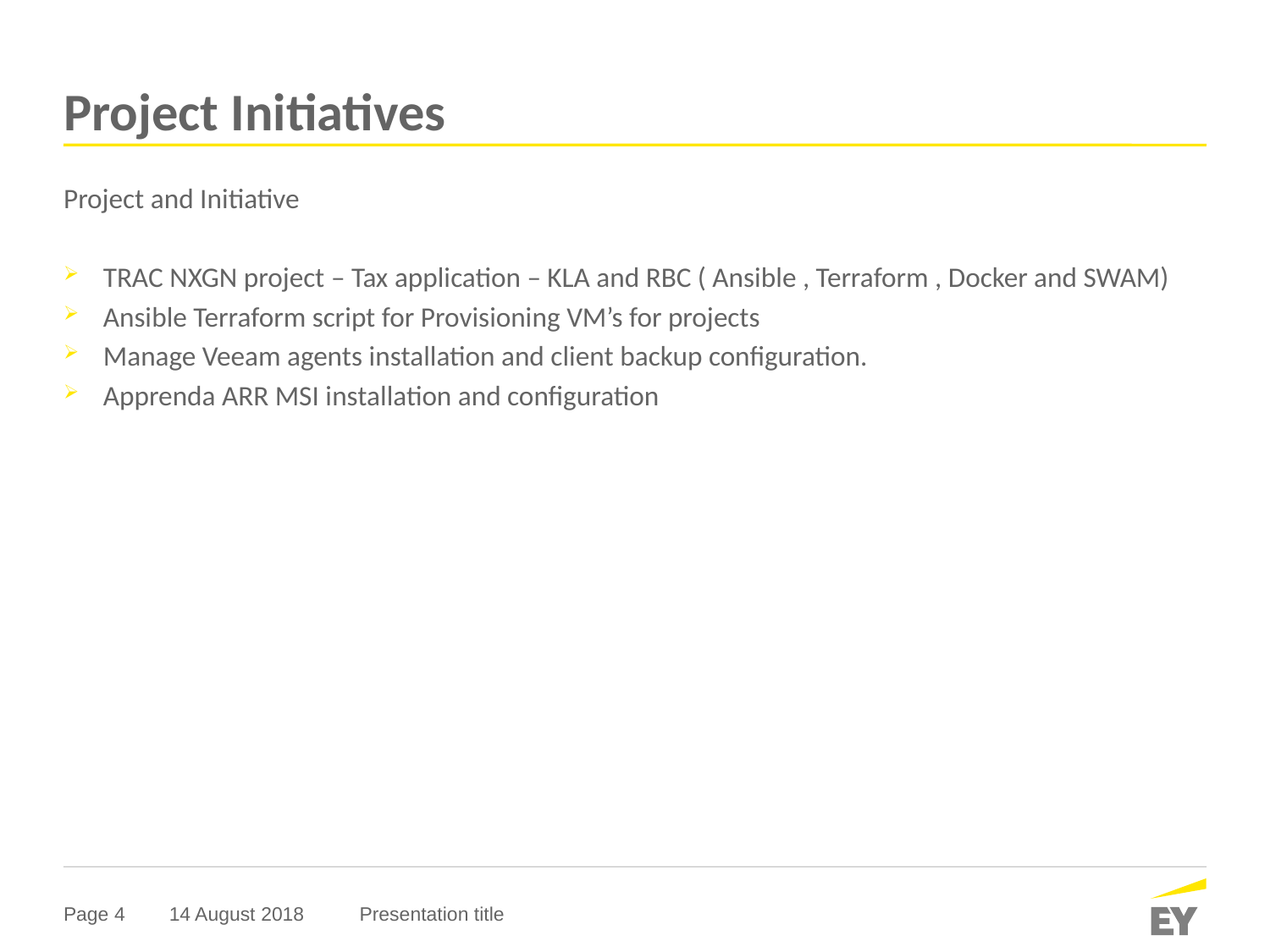

# Project Initiatives

Project and Initiative

TRAC NXGN project – Tax application – KLA and RBC ( Ansible , Terraform , Docker and SWAM)
Ansible Terraform script for Provisioning VM’s for projects
Manage Veeam agents installation and client backup configuration.
Apprenda ARR MSI installation and configuration